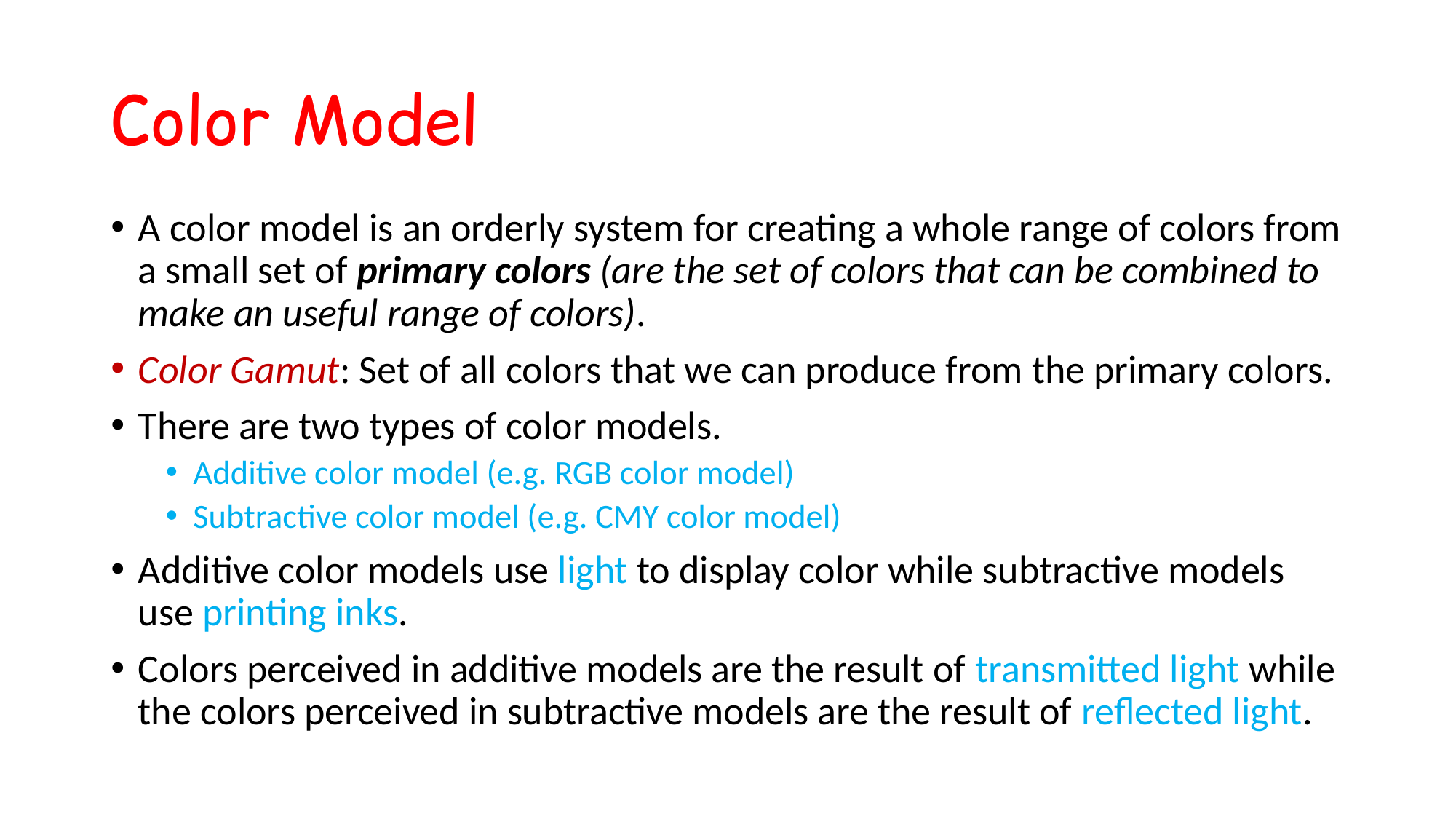

# Color Model
A color model is an orderly system for creating a whole range of colors from a small set of primary colors (are the set of colors that can be combined to make an useful range of colors).
Color Gamut: Set of all colors that we can produce from the primary colors.
There are two types of color models.
Additive color model (e.g. RGB color model)
Subtractive color model (e.g. CMY color model)
Additive color models use light to display color while subtractive models use printing inks.
Colors perceived in additive models are the result of transmitted light while the colors perceived in subtractive models are the result of reflected light.